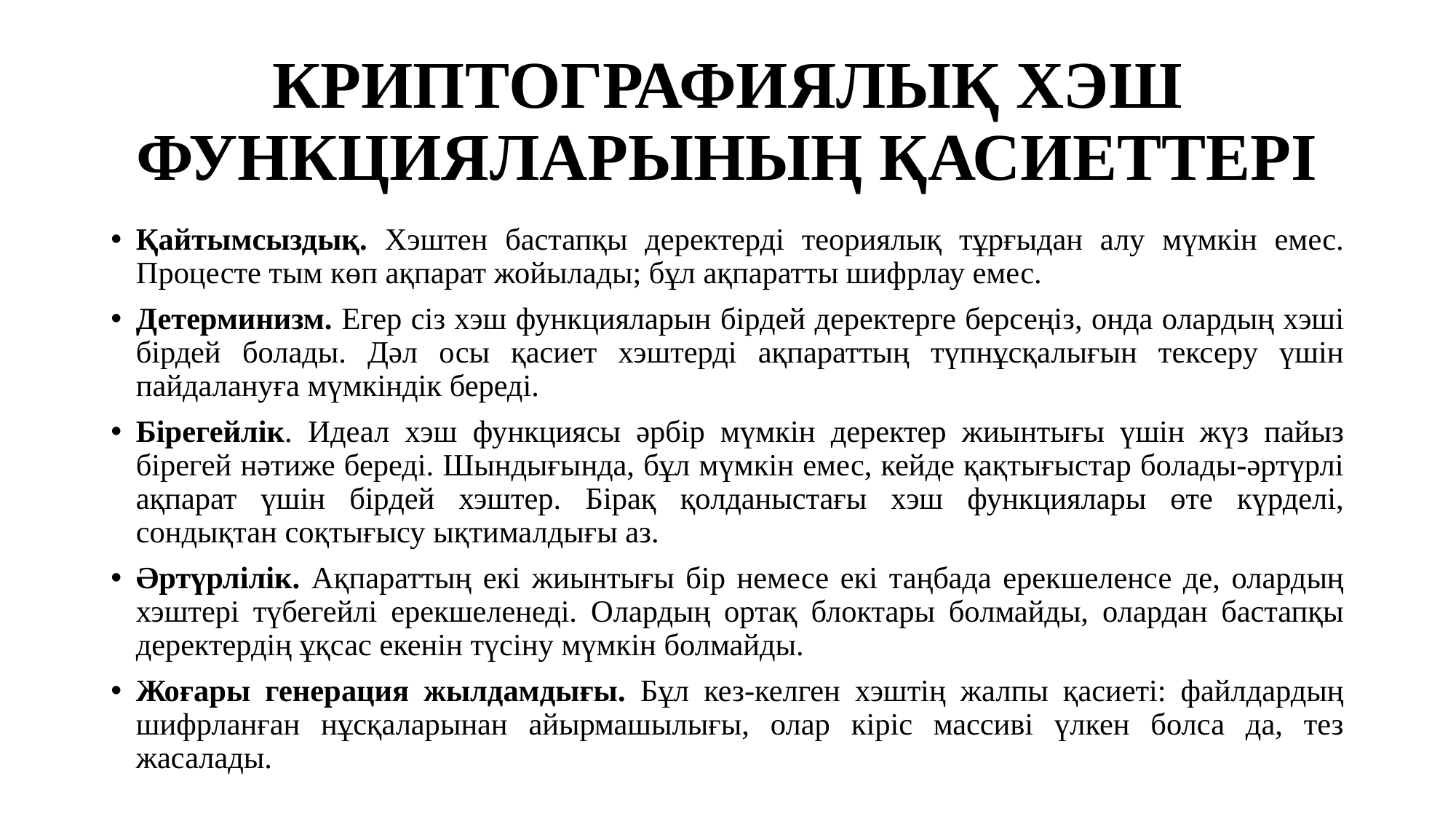

# КРИПТОГРАФИЯЛЫҚ ХЭШ ФУНКЦИЯЛАРЫНЫҢ ҚАСИЕТТЕРІ
Қайтымсыздық. Хэштен бастапқы деректерді теориялық тұрғыдан алу мүмкін емес. Процесте тым көп ақпарат жойылады; бұл ақпаратты шифрлау емес.
Детерминизм. Егер сіз хэш функцияларын бірдей деректерге берсеңіз, онда олардың хэші бірдей болады. Дәл осы қасиет хэштерді ақпараттың түпнұсқалығын тексеру үшін пайдалануға мүмкіндік береді.
Бірегейлік. Идеал хэш функциясы әрбір мүмкін деректер жиынтығы үшін жүз пайыз бірегей нәтиже береді. Шындығында, бұл мүмкін емес, кейде қақтығыстар болады-әртүрлі ақпарат үшін бірдей хэштер. Бірақ қолданыстағы хэш функциялары өте күрделі, сондықтан соқтығысу ықтималдығы аз.
Әртүрлілік. Ақпараттың екі жиынтығы бір немесе екі таңбада ерекшеленсе де, олардың хэштері түбегейлі ерекшеленеді. Олардың ортақ блоктары болмайды, олардан бастапқы деректердің ұқсас екенін түсіну мүмкін болмайды.
Жоғары генерация жылдамдығы. Бұл кез-келген хэштің жалпы қасиеті: файлдардың шифрланған нұсқаларынан айырмашылығы, олар кіріс массиві үлкен болса да, тез жасалады.